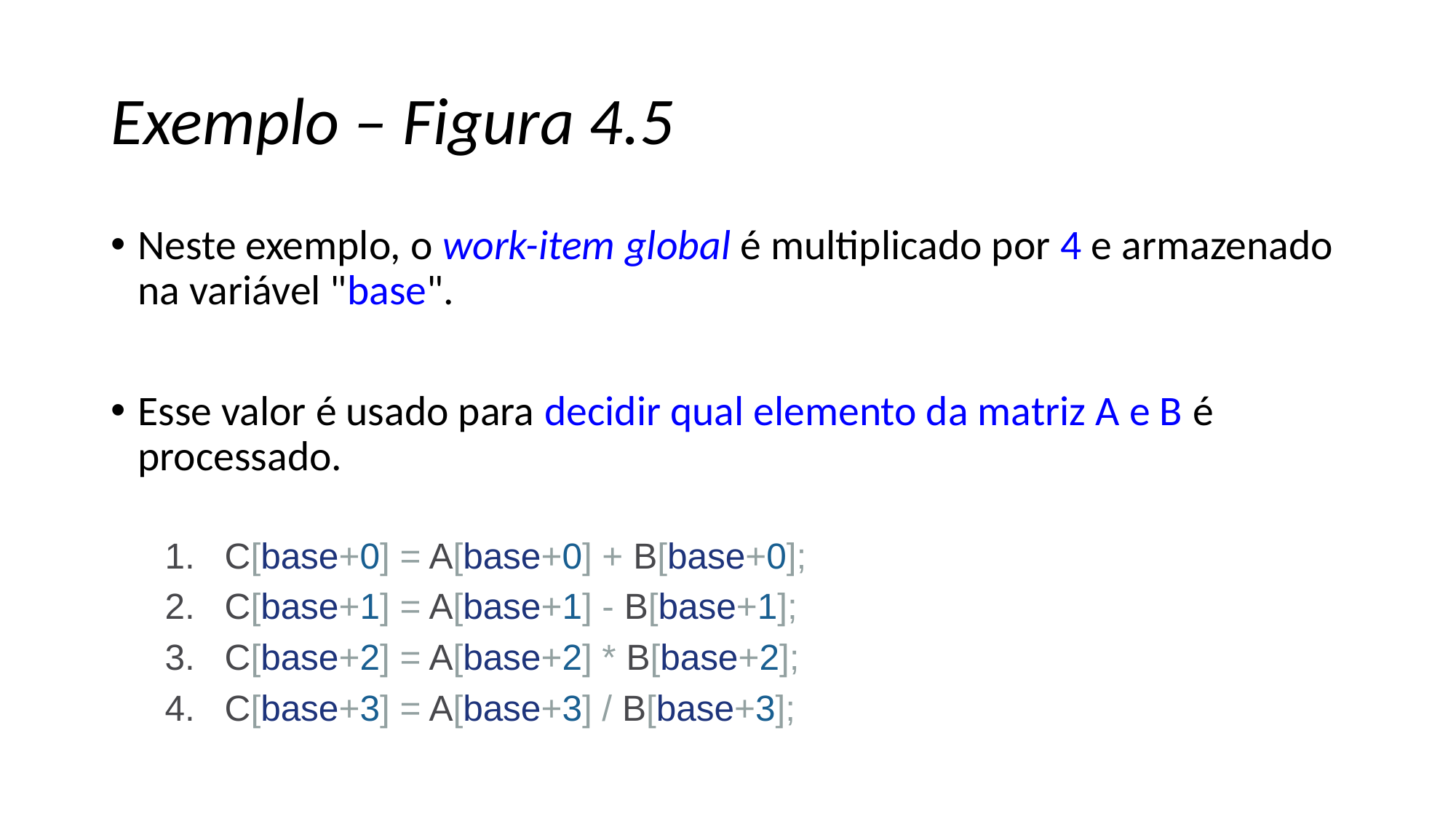

# Exemplo – Figura 4.5
Neste exemplo, o work-item global é multiplicado por 4 e armazenado na variável "base".

Esse valor é usado para decidir qual elemento da matriz A e B é processado.
   C[base+0] = A[base+0] + B[base+0];
   C[base+1] = A[base+1] - B[base+1];
   C[base+2] = A[base+2] * B[base+2];
   C[base+3] = A[base+3] / B[base+3];